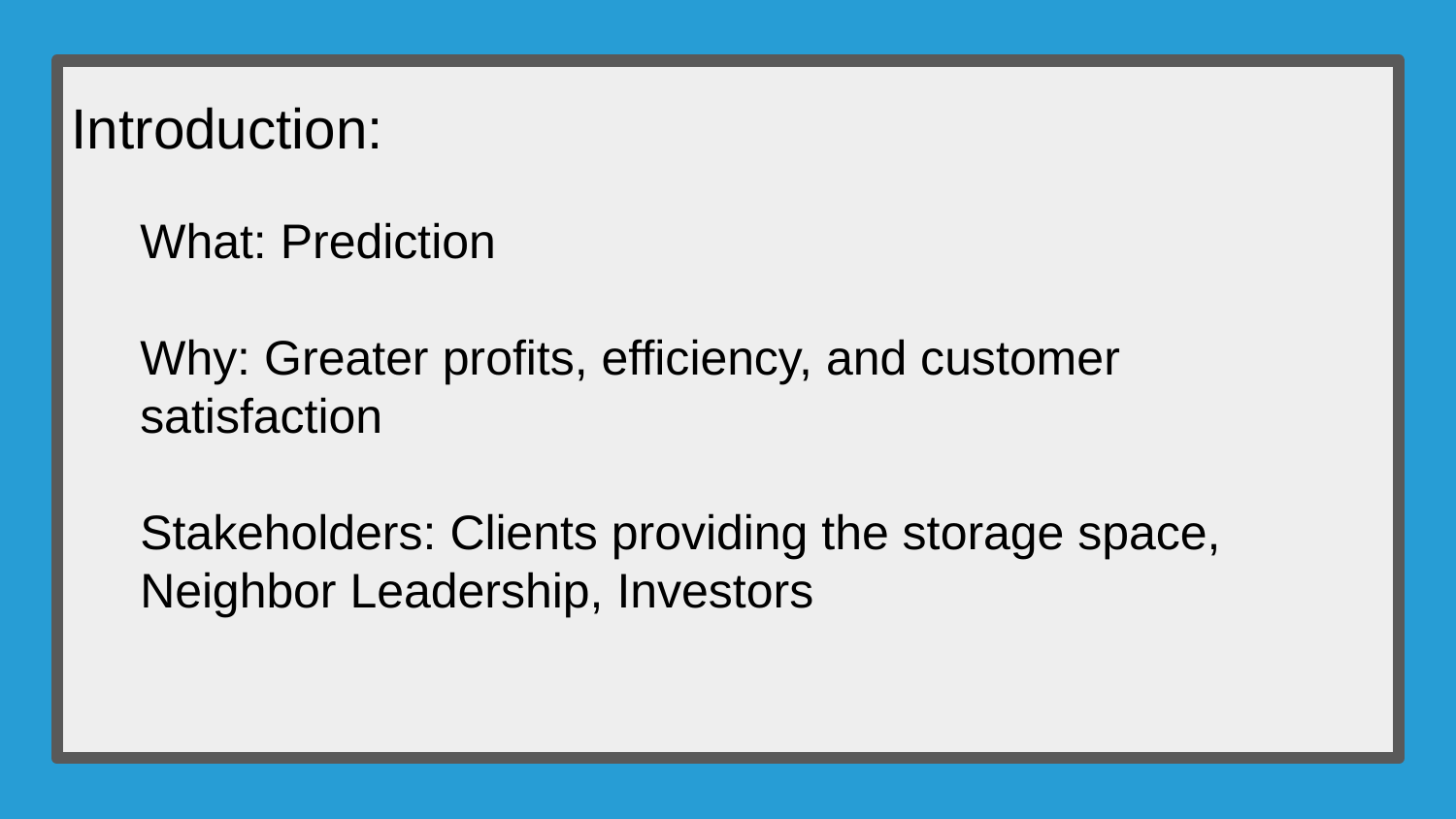

# Introduction:
What: Prediction

Why: Greater profits, efficiency, and customer satisfaction

Stakeholders: Clients providing the storage space, Neighbor Leadership, Investors